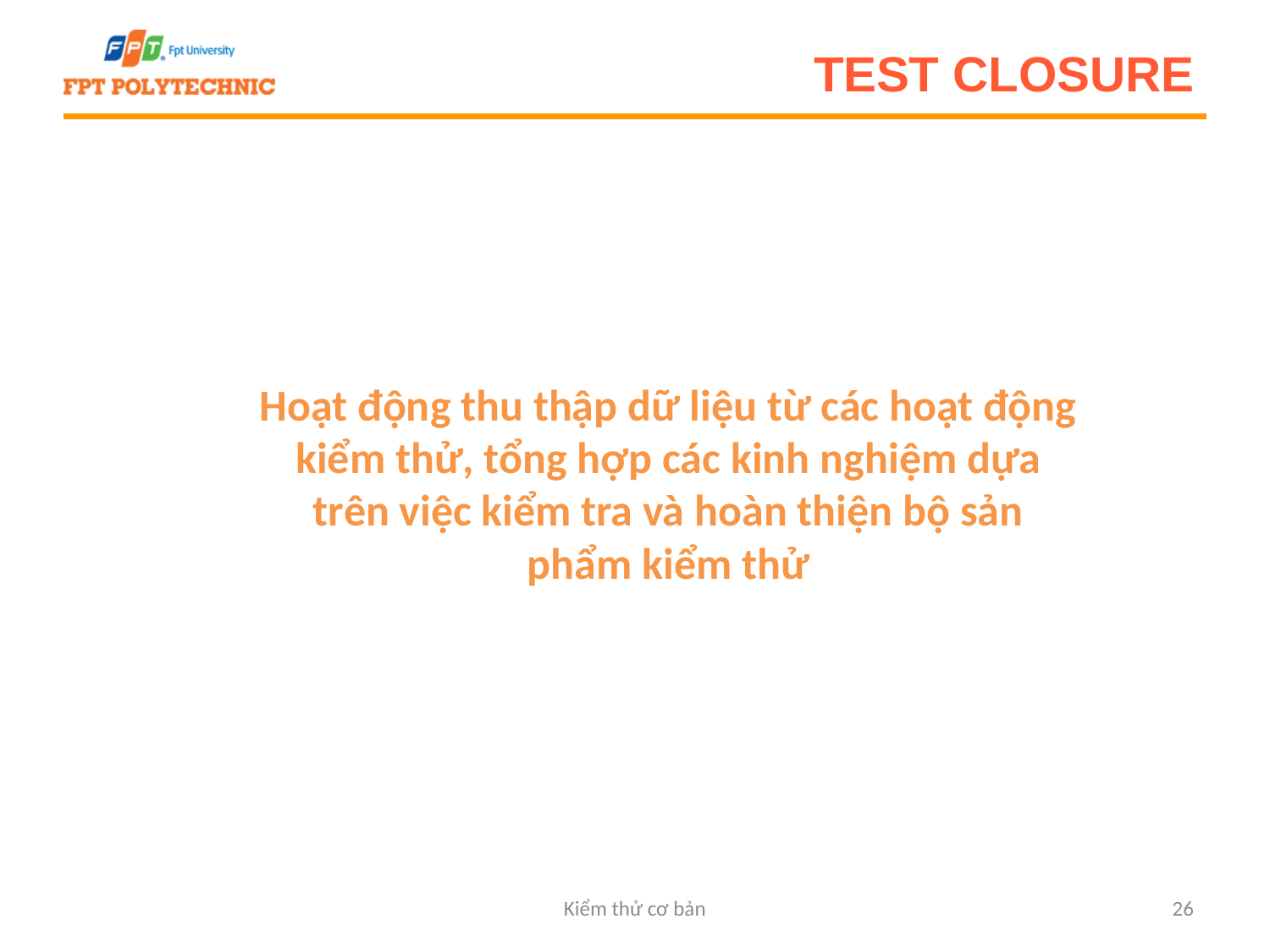

# Test Closure

Hoạt động thu thập dữ liệu từ các hoạt động kiểm thử, tổng hợp các kinh nghiệm dựa trên việc kiểm tra và hoàn thiện bộ sản phẩm kiểm thử
Kiểm thử cơ bản
26